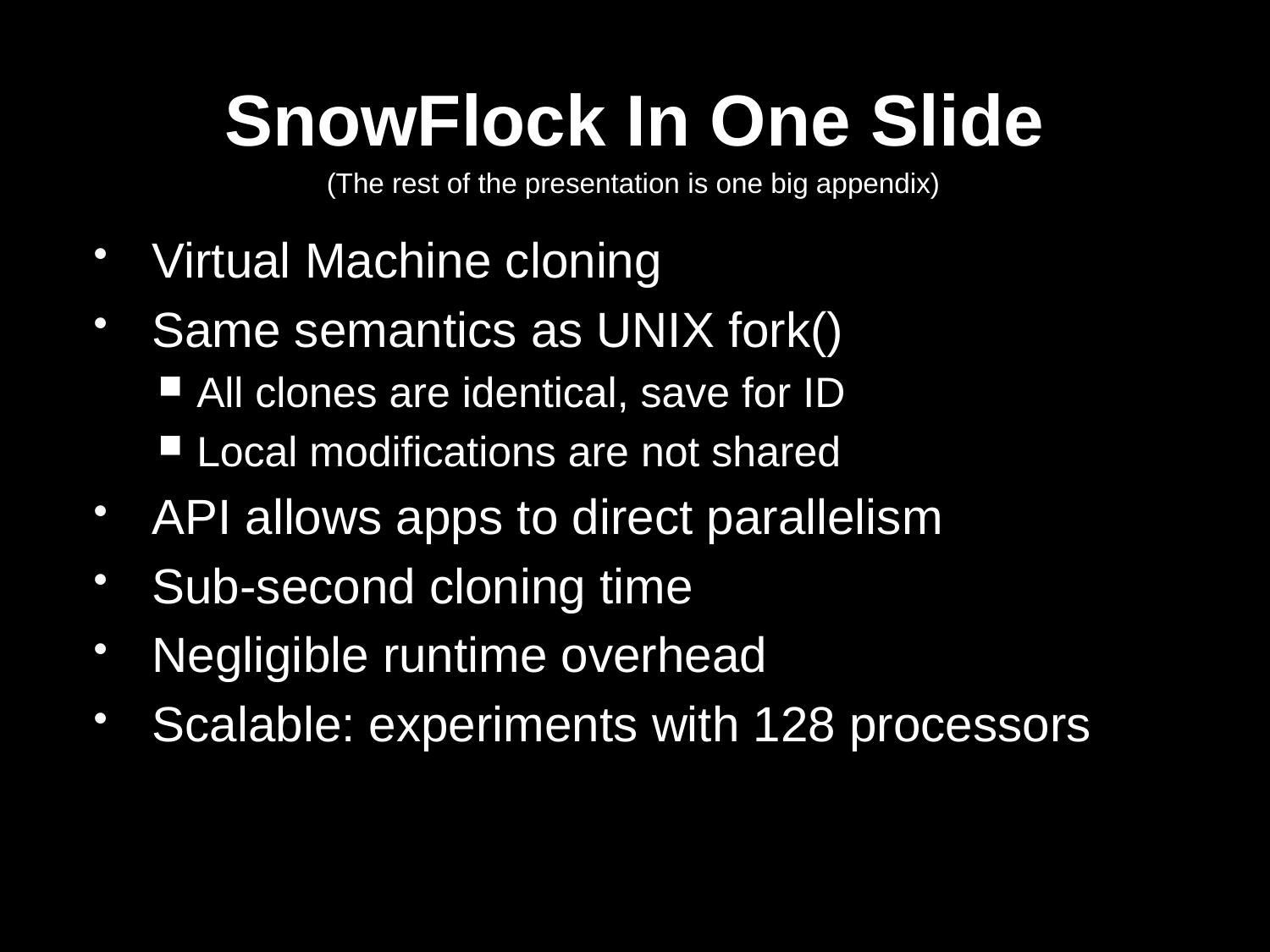

# SnowFlock In One Slide
(The rest of the presentation is one big appendix)
Virtual Machine cloning
Same semantics as UNIX fork()
All clones are identical, save for ID
Local modifications are not shared
API allows apps to direct parallelism
Sub-second cloning time
Negligible runtime overhead
Scalable: experiments with 128 processors